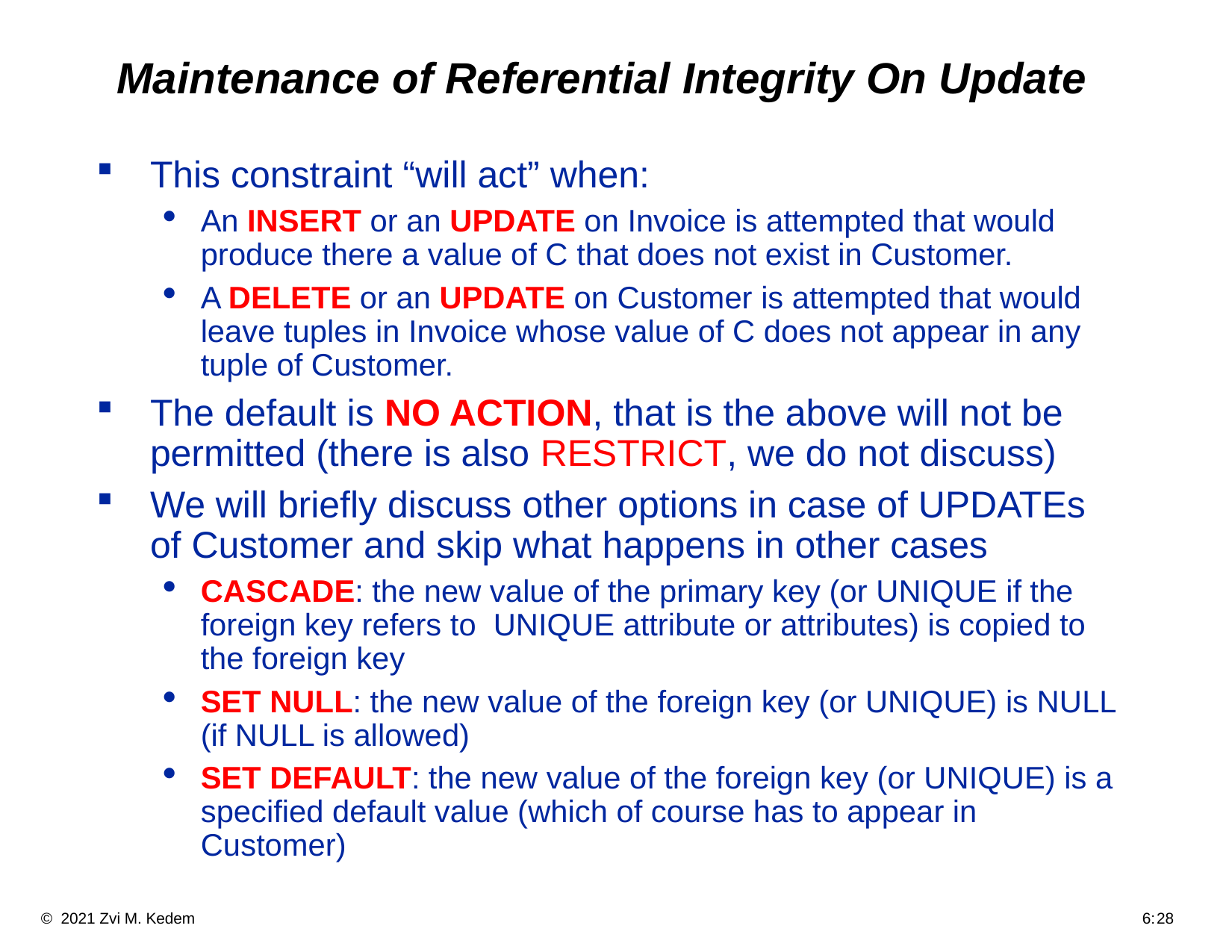

# Maintenance of Referential Integrity On Update
This constraint “will act” when:
An INSERT or an UPDATE on Invoice is attempted that would produce there a value of C that does not exist in Customer.
A DELETE or an UPDATE on Customer is attempted that would leave tuples in Invoice whose value of C does not appear in any tuple of Customer.
The default is NO ACTION, that is the above will not be permitted (there is also RESTRICT, we do not discuss)
We will briefly discuss other options in case of UPDATEs of Customer and skip what happens in other cases
CASCADE: the new value of the primary key (or UNIQUE if the foreign key refers to  UNIQUE attribute or attributes) is copied to the foreign key
SET NULL: the new value of the foreign key (or UNIQUE) is NULL (if NULL is allowed)
SET DEFAULT: the new value of the foreign key (or UNIQUE) is a specified default value (which of course has to appear in Customer)